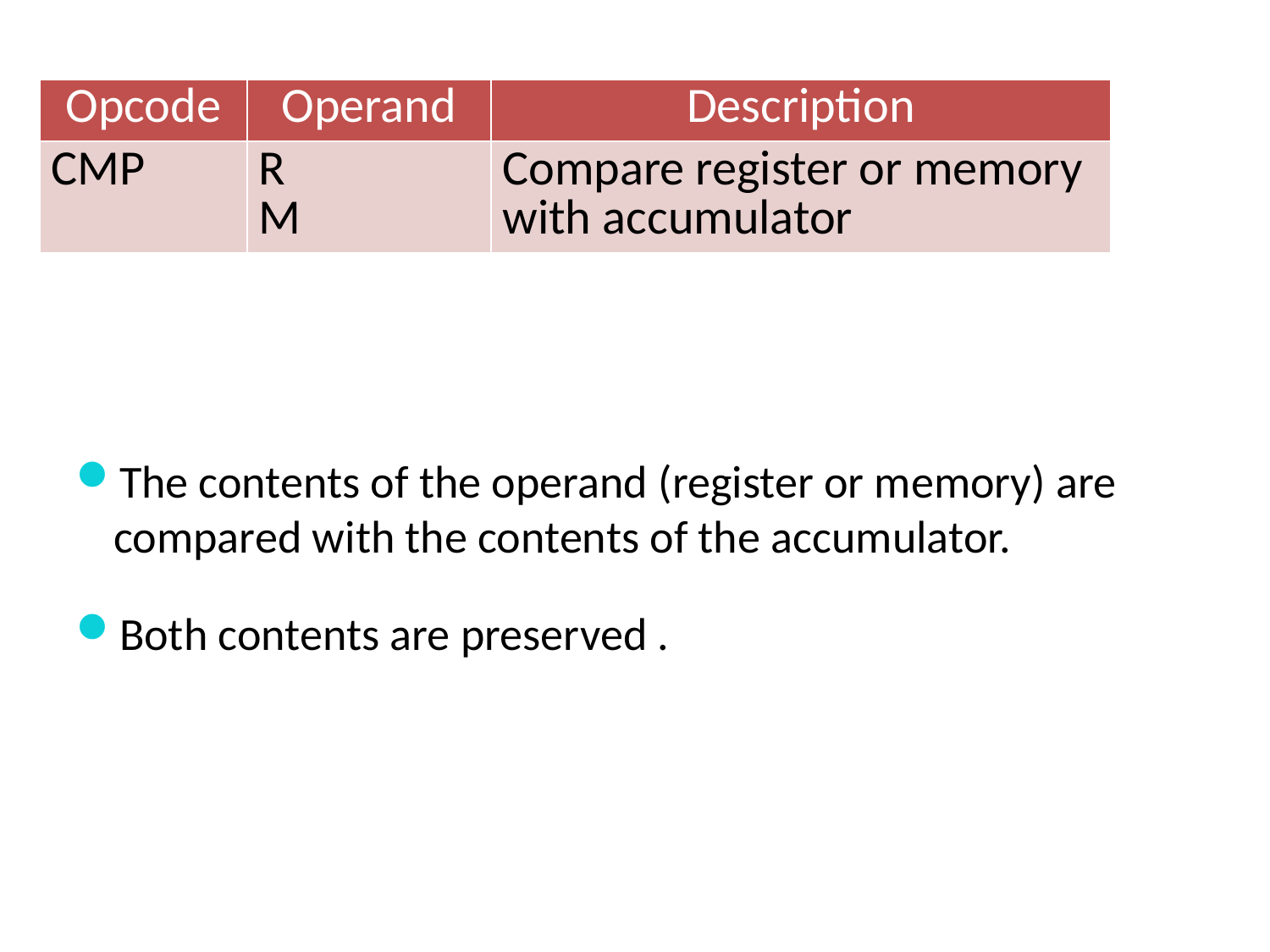

| Opcode | Operand | Description |
| --- | --- | --- |
| CMP | R M | Compare register or memory with accumulator |
The contents of the operand (register or memory) are compared with the contents of the accumulator.
Both contents are preserved .